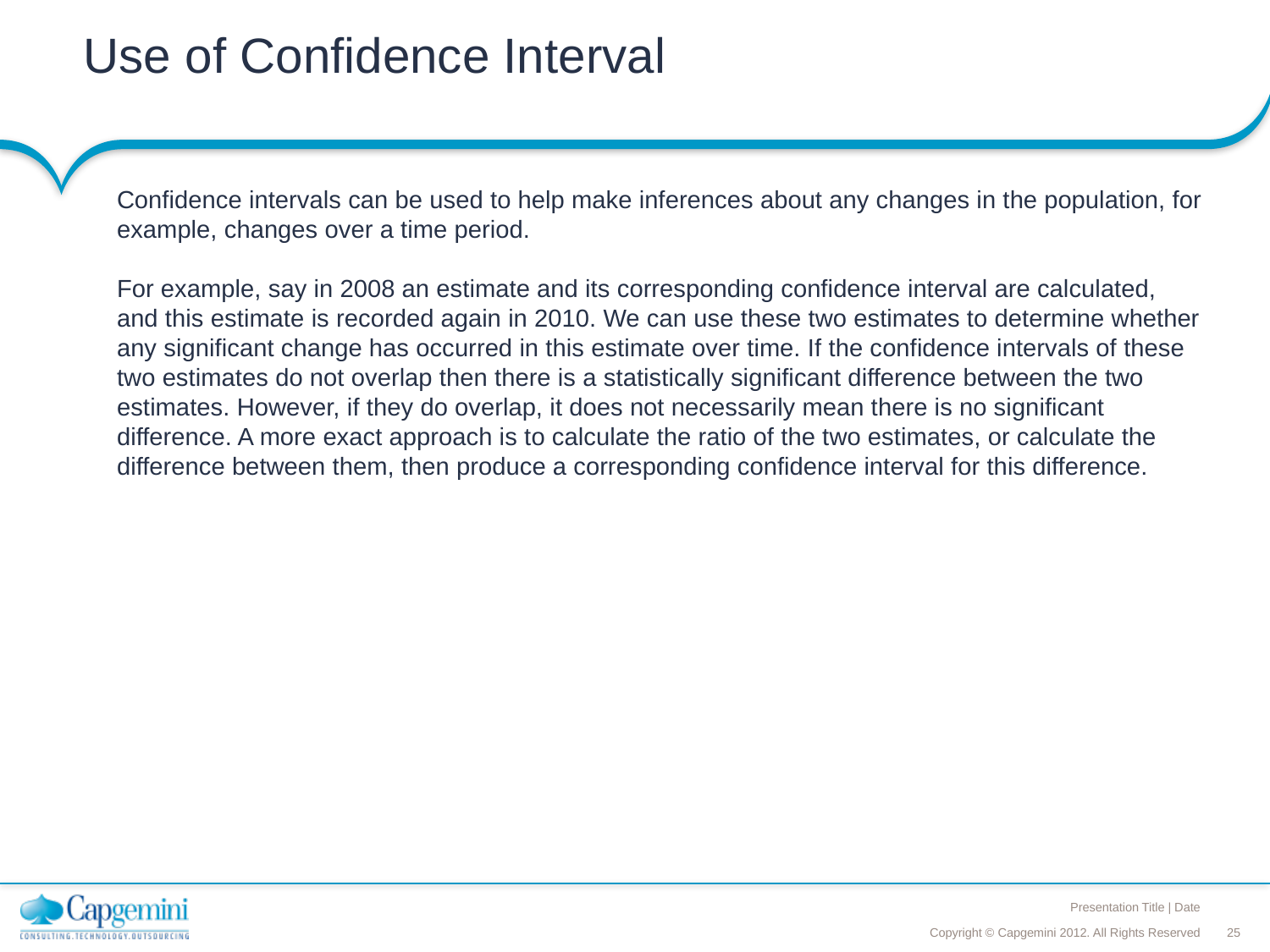

# Use of Confidence Interval
Confidence intervals can be used to help make inferences about any changes in the population, for example, changes over a time period.

For example, say in 2008 an estimate and its corresponding confidence interval are calculated, and this estimate is recorded again in 2010. We can use these two estimates to determine whether any significant change has occurred in this estimate over time. If the confidence intervals of these two estimates do not overlap then there is a statistically significant difference between the two estimates. However, if they do overlap, it does not necessarily mean there is no significant difference. A more exact approach is to calculate the ratio of the two estimates, or calculate the difference between them, then produce a corresponding confidence interval for this difference.